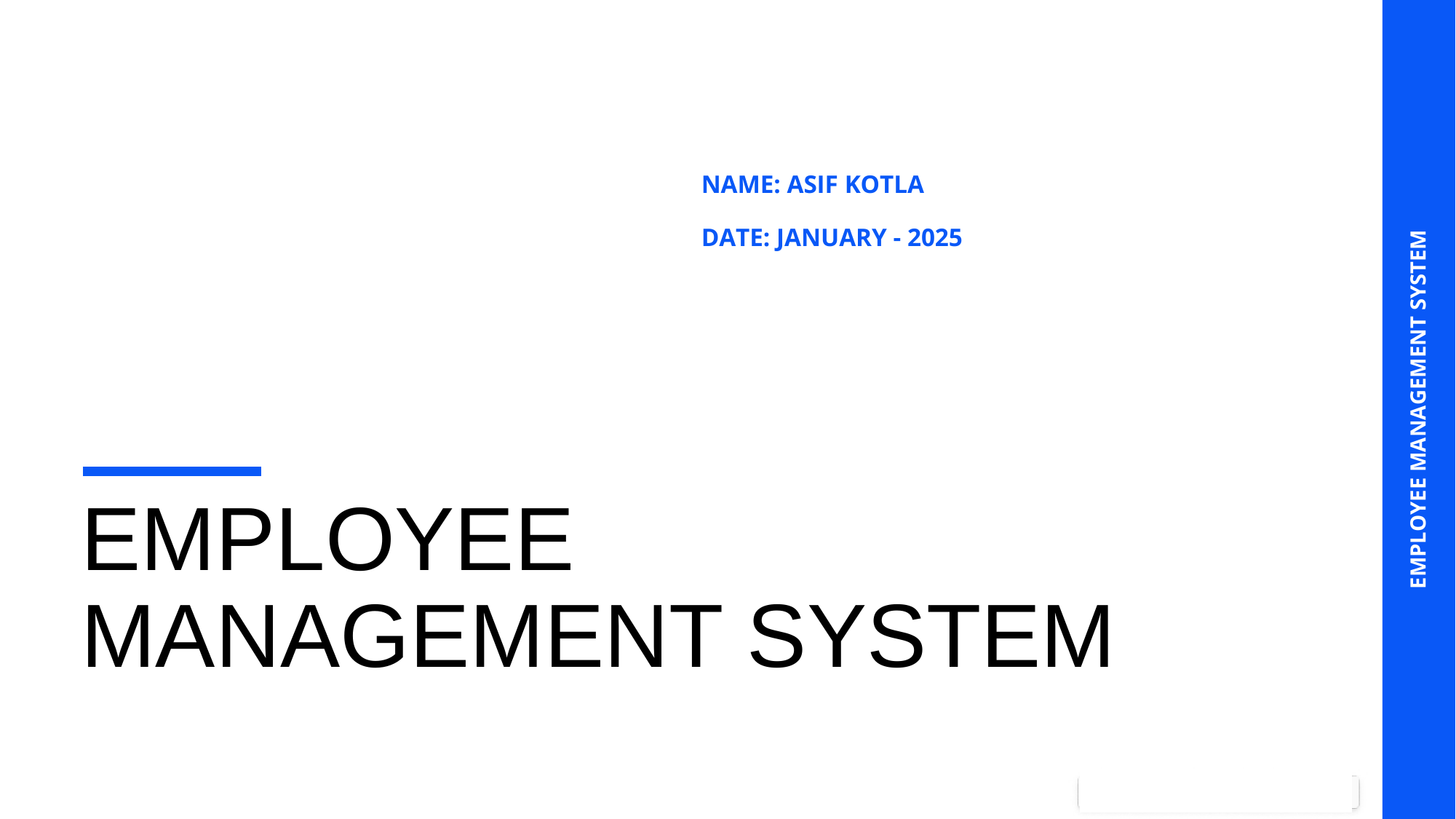

NAME: ASIF KOTLA
DATE: JANUARY - 2025
EMPLOYEE MANAGEMENT SYSTEM
# EMPLOYEE MANAGEMENT SYSTEM